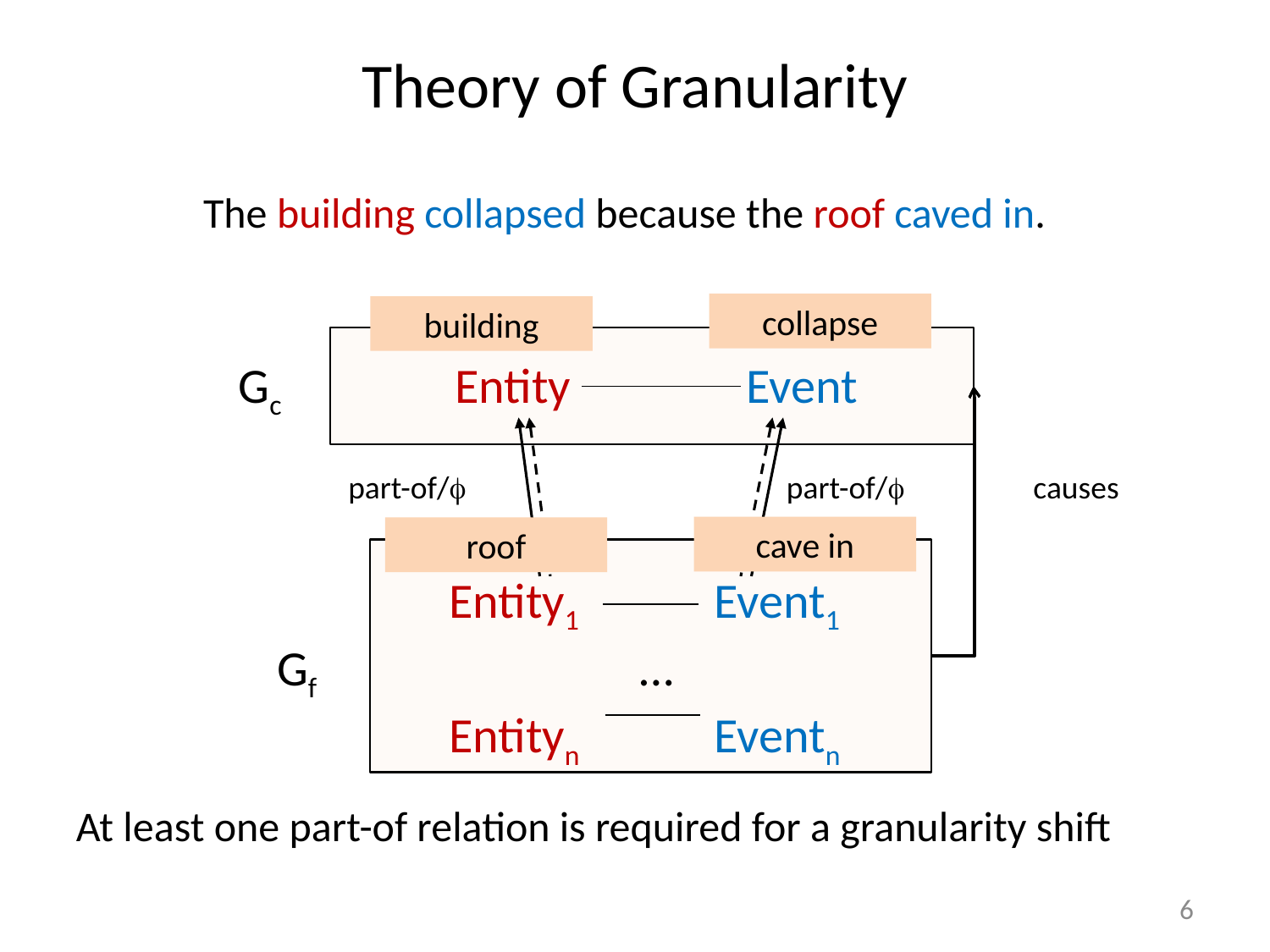

# Theory of Granularity
The building collapsed because the roof caved in.
collapse
building

Gc 	        Entity		Event
    part-of/φ		            part-of/φ	           causes
cave in
roof

	    Entity1	     Event1
Gf	                     …
 	    Entityn	     Eventn
At least one part-of relation is required for a granularity shift
6